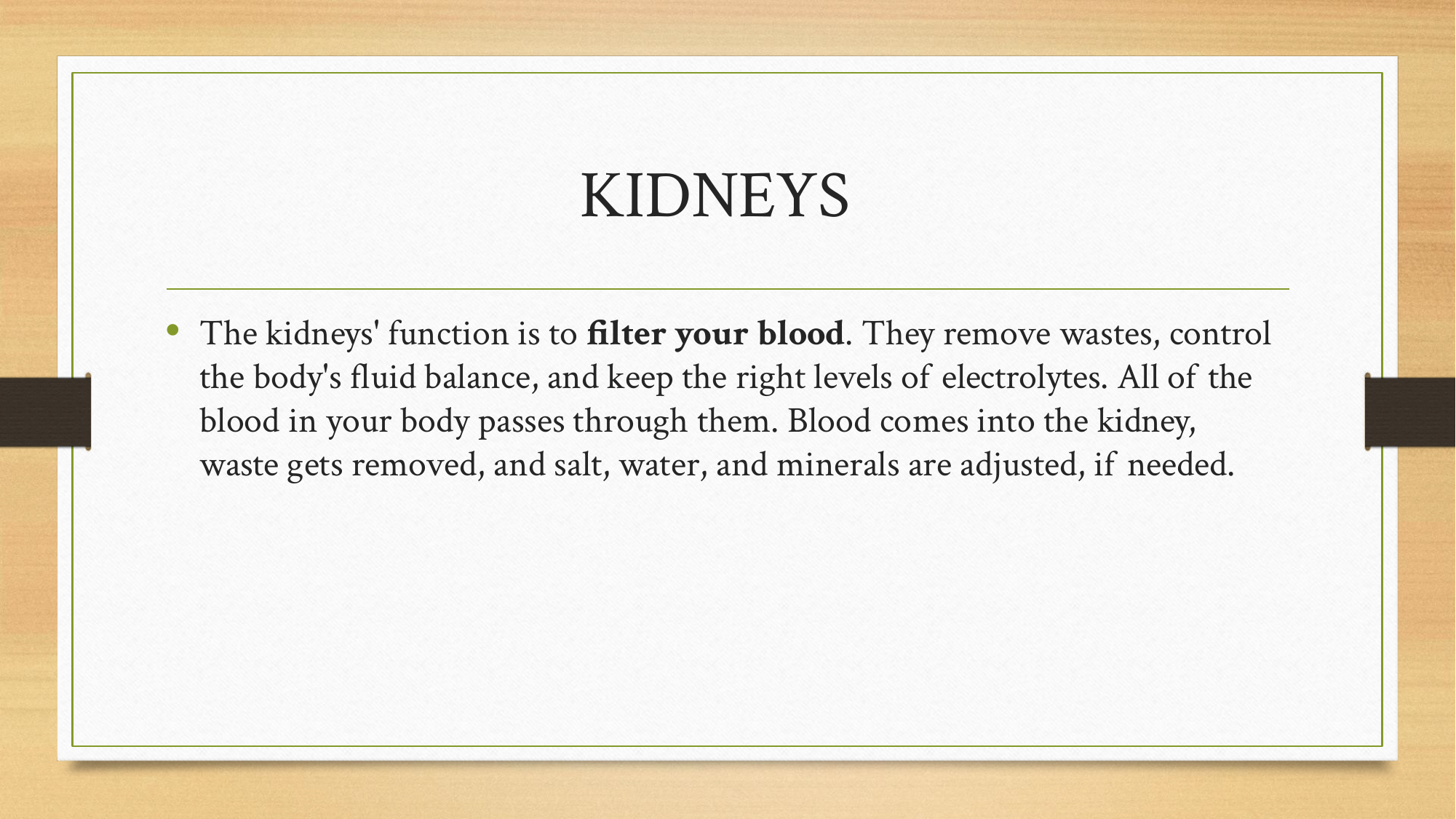

# KIDNEYS
The kidneys' function is to filter your blood. They remove wastes, control the body's fluid balance, and keep the right levels of electrolytes. All of the blood in your body passes through them. Blood comes into the kidney, waste gets removed, and salt, water, and minerals are adjusted, if needed.